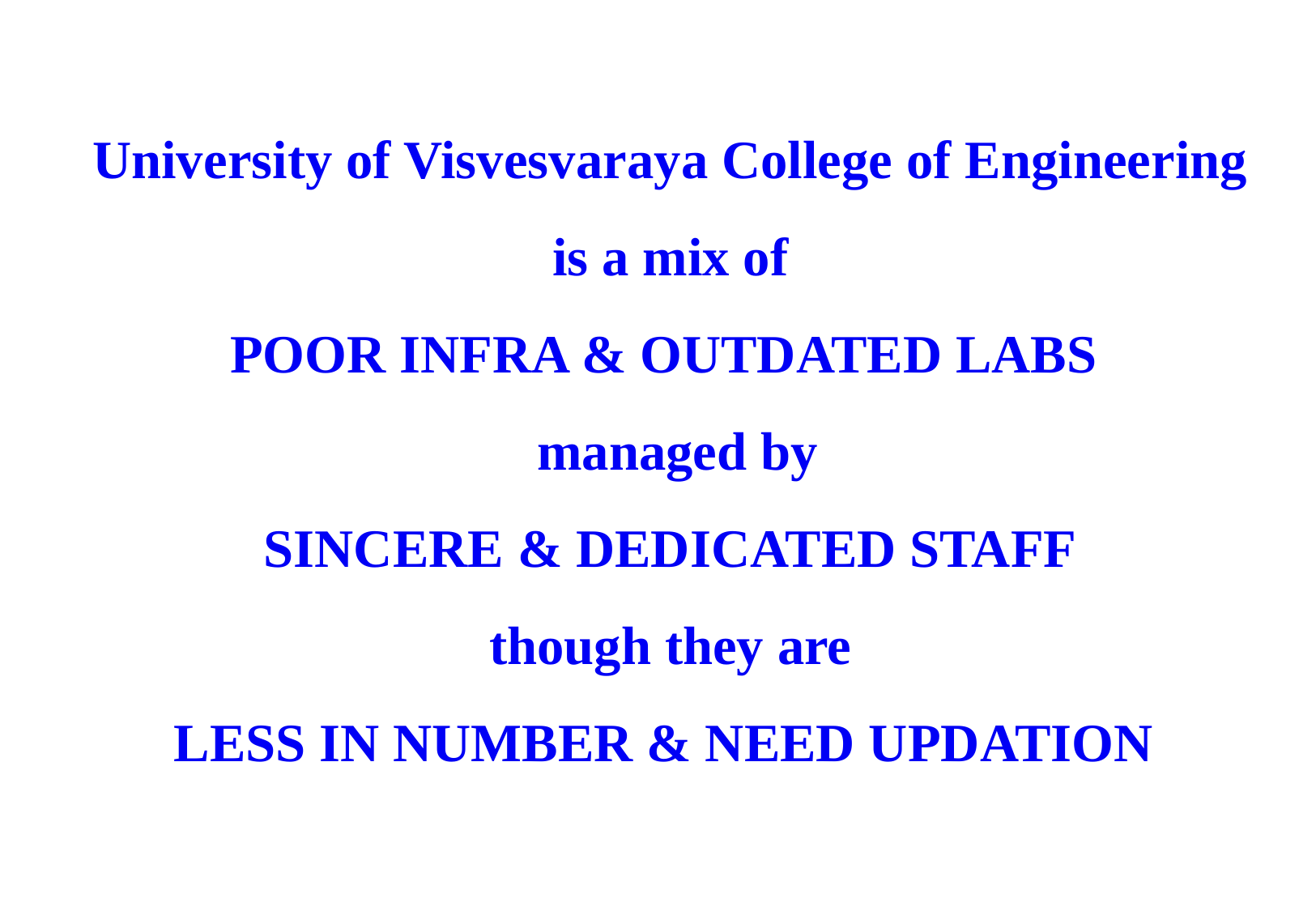

University of Visvesvaraya College of Engineering is a mix of
POOR INFRA & OUTDATED LABS
 managed by
SINCERE & DEDICATED STAFF
though they are
LESS IN NUMBER & NEED UPDATION